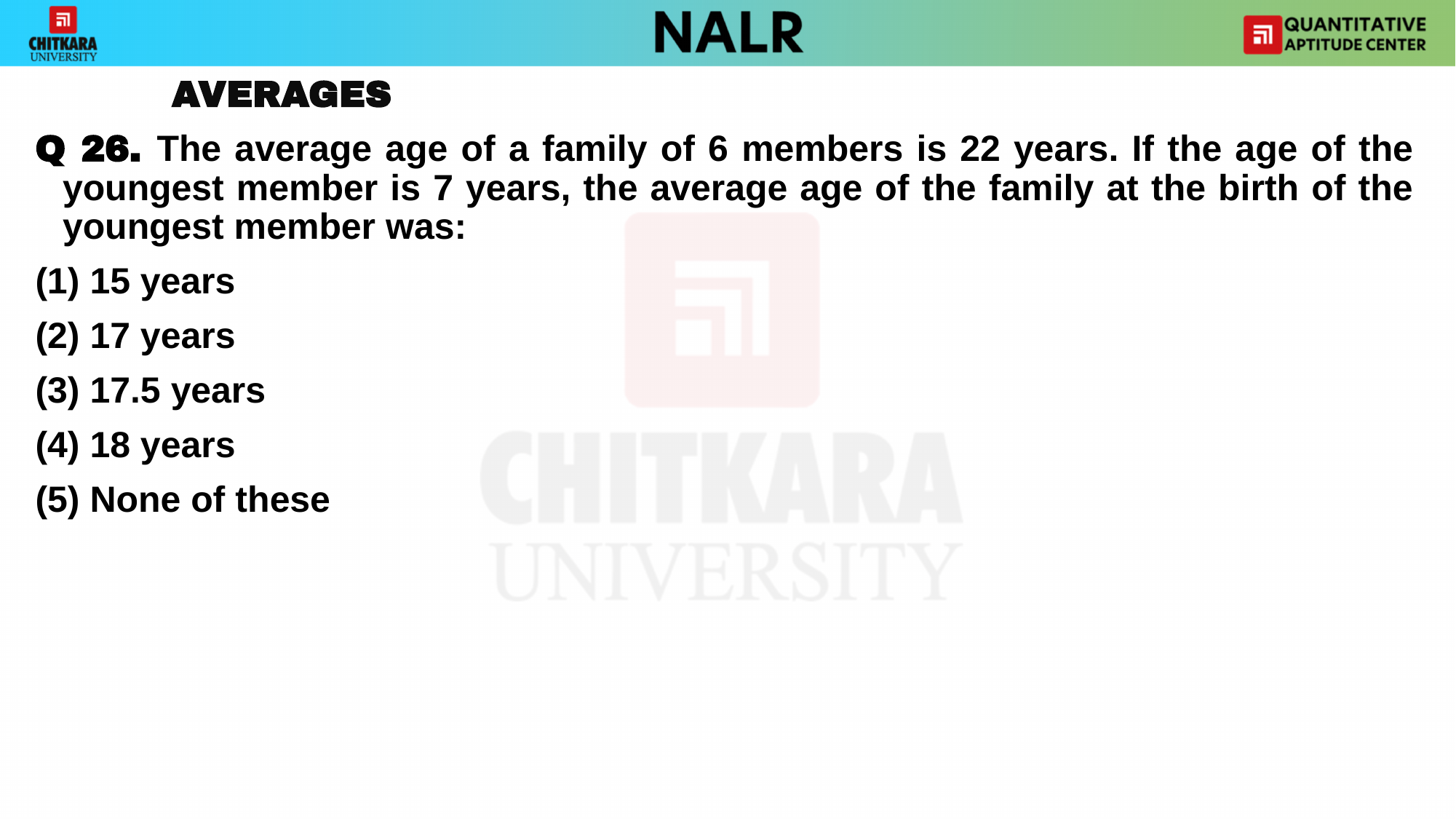

AVERAGES
Q 26. The average age of a family of 6 members is 22 years. If the age of the youngest member is 7 years, the average age of the family at the birth of the youngest member was:
15 years
(2) 17 years
(3) 17.5 years
(4) 18 years
(5) None of these